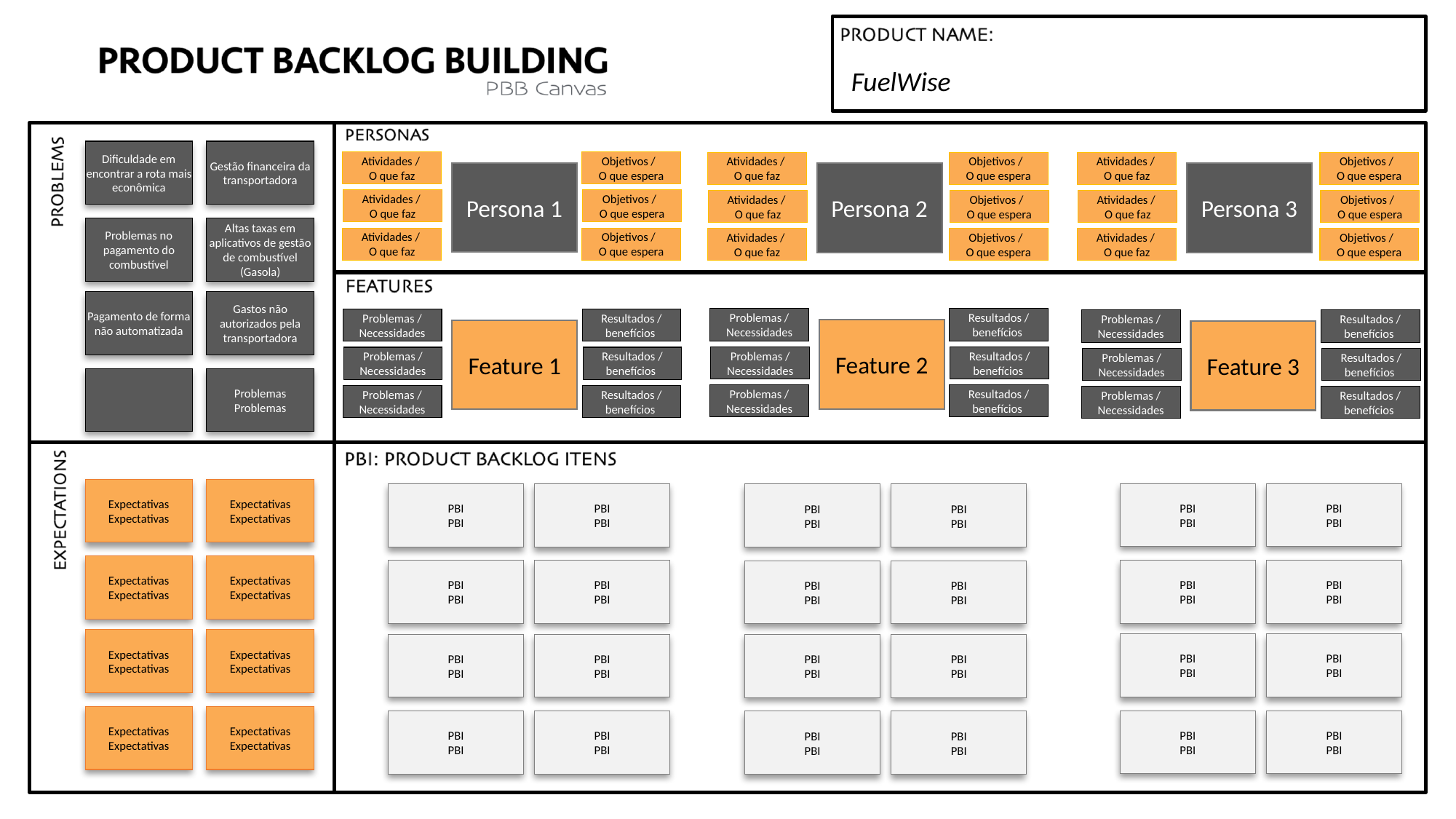

# FuelWise
Dificuldade em encontrar a rota mais econômica
Gestão financeira da transportadora
Problemas no pagamento do combustível
Altas taxas em aplicativos de gestão de combustível (Gasola)
Pagamento de forma não automatizada
Gastos não autorizados pela transportadora

Problemas
Problemas
Atividades /
O que faz
Objetivos /
O que espera
Persona 1
Atividades /
O que faz
Objetivos /
O que espera
Atividades /
O que faz
Objetivos /
O que espera
Atividades /
O que faz
Objetivos /
O que espera
Persona 2
Atividades /
O que faz
Objetivos /
O que espera
Atividades /
O que faz
Objetivos /
O que espera
Atividades /
O que faz
Objetivos /
O que espera
Persona 3
Atividades /
O que faz
Objetivos /
O que espera
Atividades /
O que faz
Objetivos /
O que espera
Problemas / Necessidades
Resultados / benefícios
Feature 2
Problemas / Necessidades
Resultados / benefícios
Problemas / Necessidades
Resultados / benefícios
Problemas / Necessidades
Resultados / benefícios
Feature 1
Problemas / Necessidades
Resultados / benefícios
Problemas / Necessidades
Resultados / benefícios
Problemas / Necessidades
Resultados / benefícios
Feature 3
Problemas / Necessidades
Resultados / benefícios
Problemas / Necessidades
Resultados / benefícios
Expectativas
Expectativas
Expectativas
Expectativas
Expectativas
Expectativas
Expectativas
Expectativas
Expectativas
Expectativas
Expectativas
Expectativas
Expectativas
Expectativas
Expectativas
Expectativas
PBI
PBI
PBI
PBI
PBI
PBI
PBI
PBI
PBI
PBI
PBI
PBI
PBI
PBI
PBI
PBI
PBI
PBI
PBI
PBI
PBI
PBI
PBI
PBI
PBI
PBI
PBI
PBI
PBI
PBI
PBI
PBI
PBI
PBI
PBI
PBI
PBI
PBI
PBI
PBI
PBI
PBI
PBI
PBI
PBI
PBI
PBI
PBI